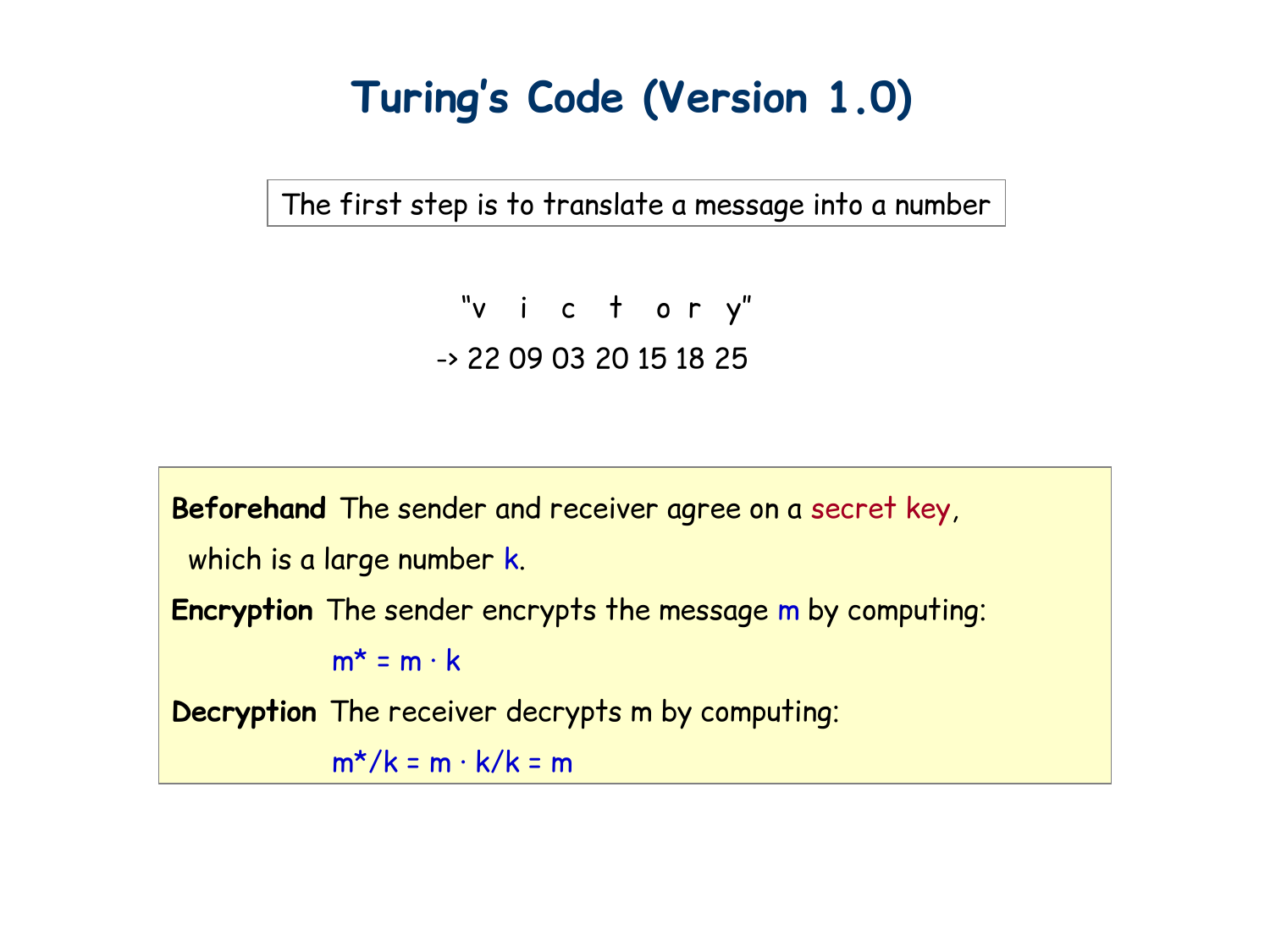

Turing’s Code (Version 1.0)
The first step is to translate a message into a number
   “v    i    c    t    o  r   y”
-> 22 09 03 20 15 18 25
Beforehand The sender and receiver agree on a secret key, 	       which is a large number k.
Encryption The sender encrypts the message m by computing:
                   m* = m · k
Decryption The receiver decrypts m by computing:
                   m*/k = m · k/k = m